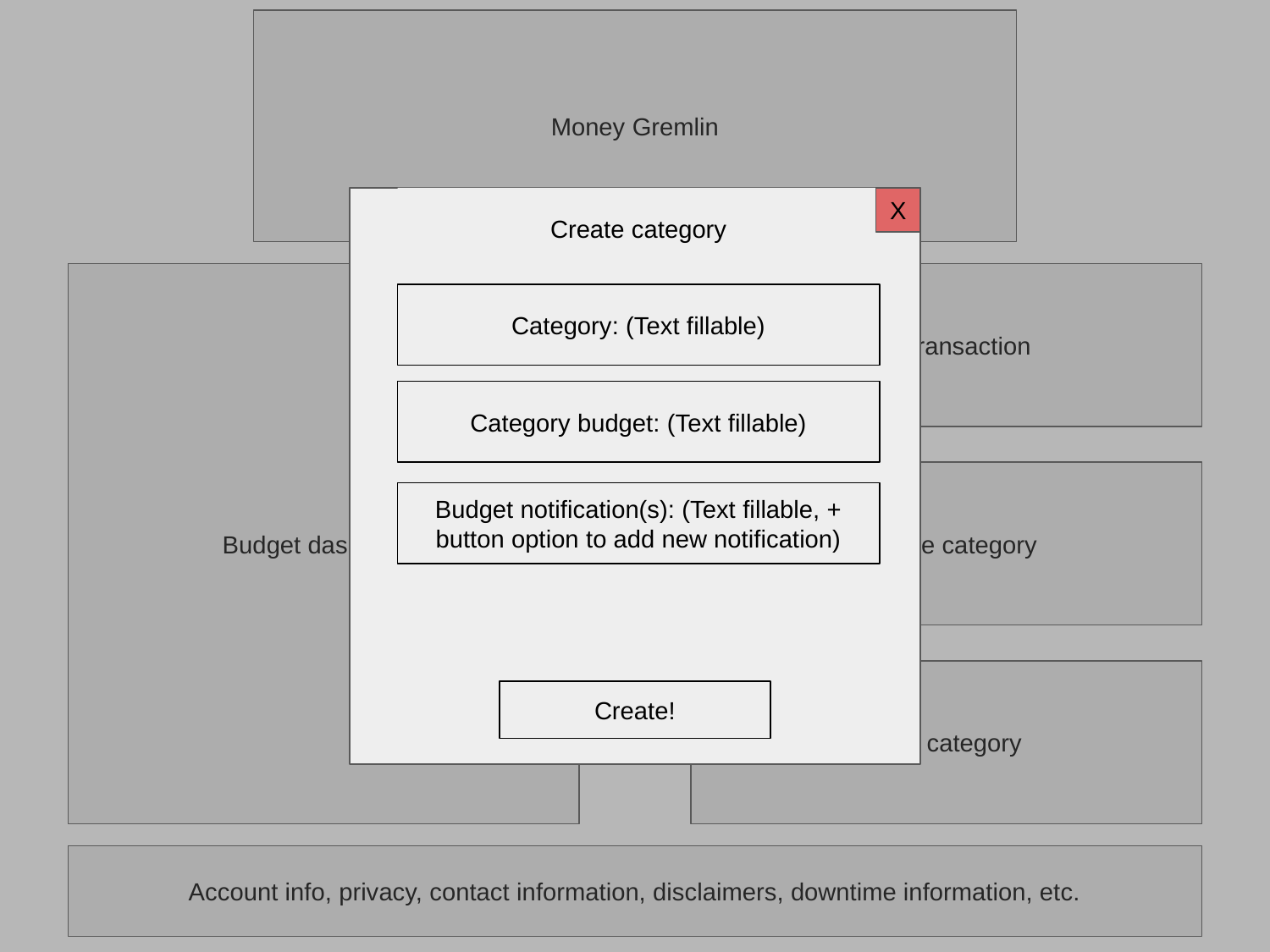

Money Gremlin

Create category
X
Budget dashboard
Log transaction
Category: (Text fillable)
Category budget: (Text fillable)
Update category
Budget notification(s): (Text fillable, + button option to add new notification)
New category
Create!
Account info, privacy, contact information, disclaimers, downtime information, etc.